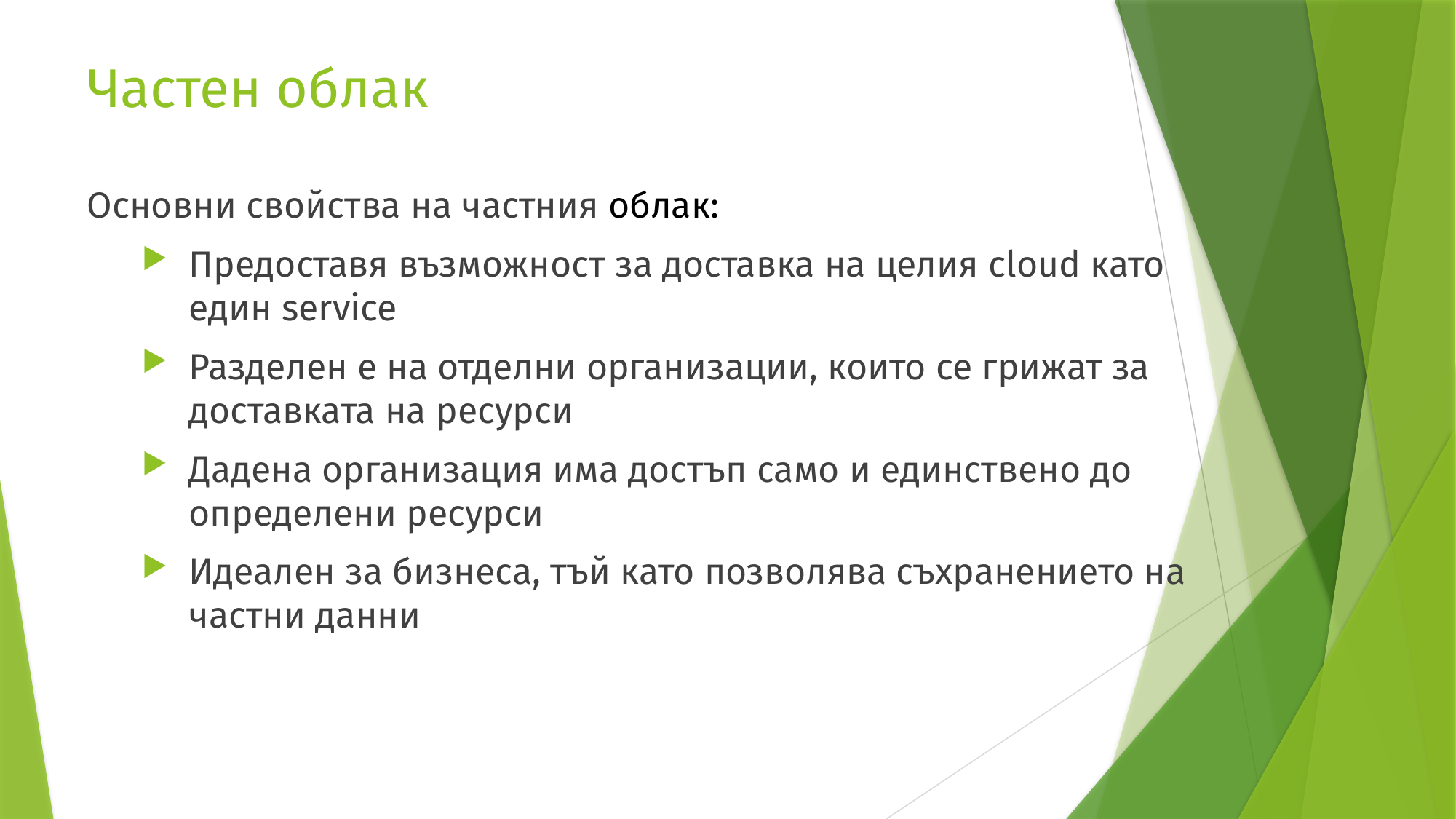

Частен облак
Основни свойства на частния облак:
Предоставя възможност за доставка на целия cloud като един service
Разделен е на отделни организации, които се грижат за доставката на ресурси
Дадена организация има достъп само и единствено до определени ресурси
Идеален за бизнеса, тъй като позволява съхранението на частни данни